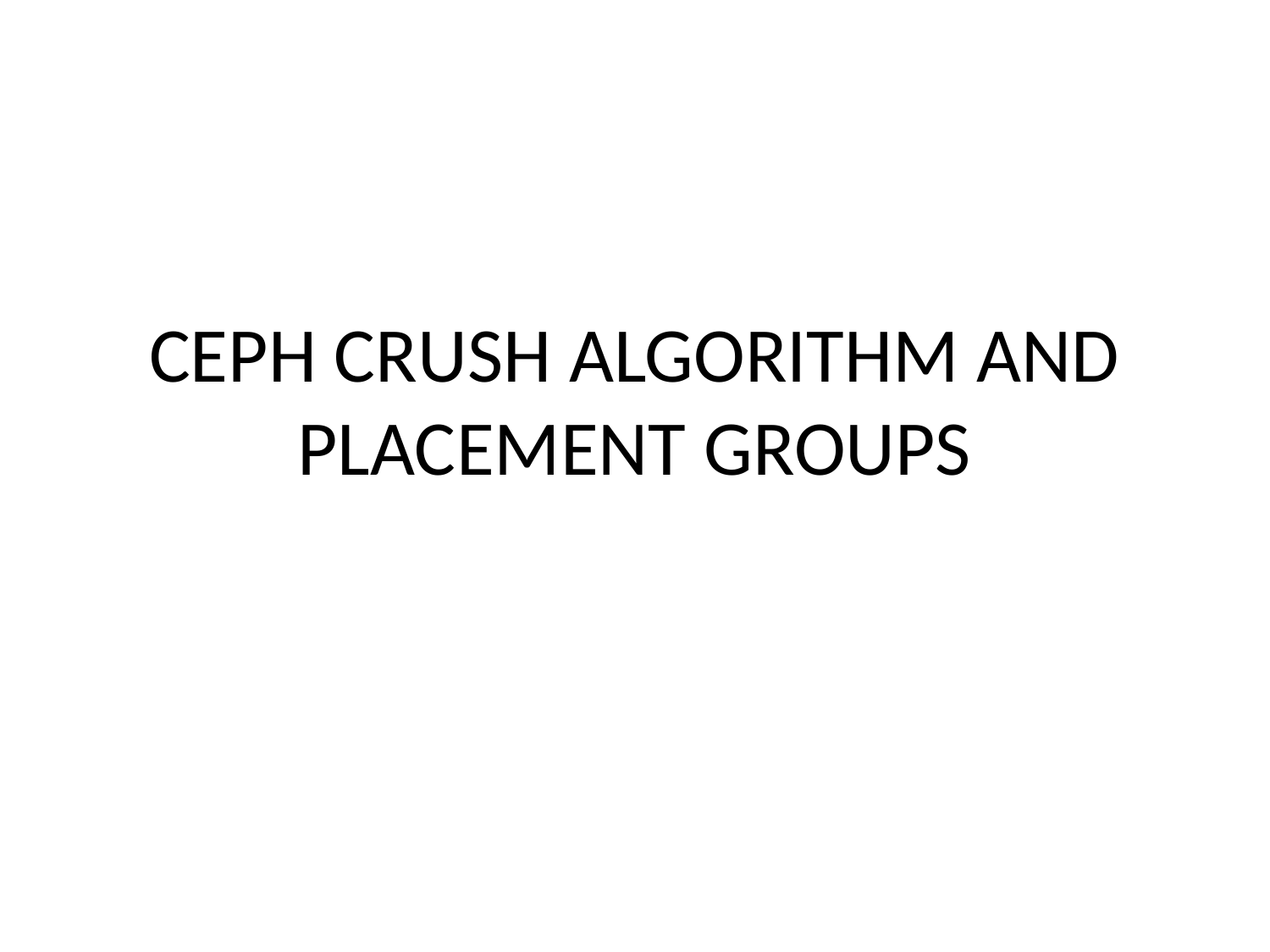

# CEPH CRUSH ALGORITHM AND PLACEMENT GROUPS